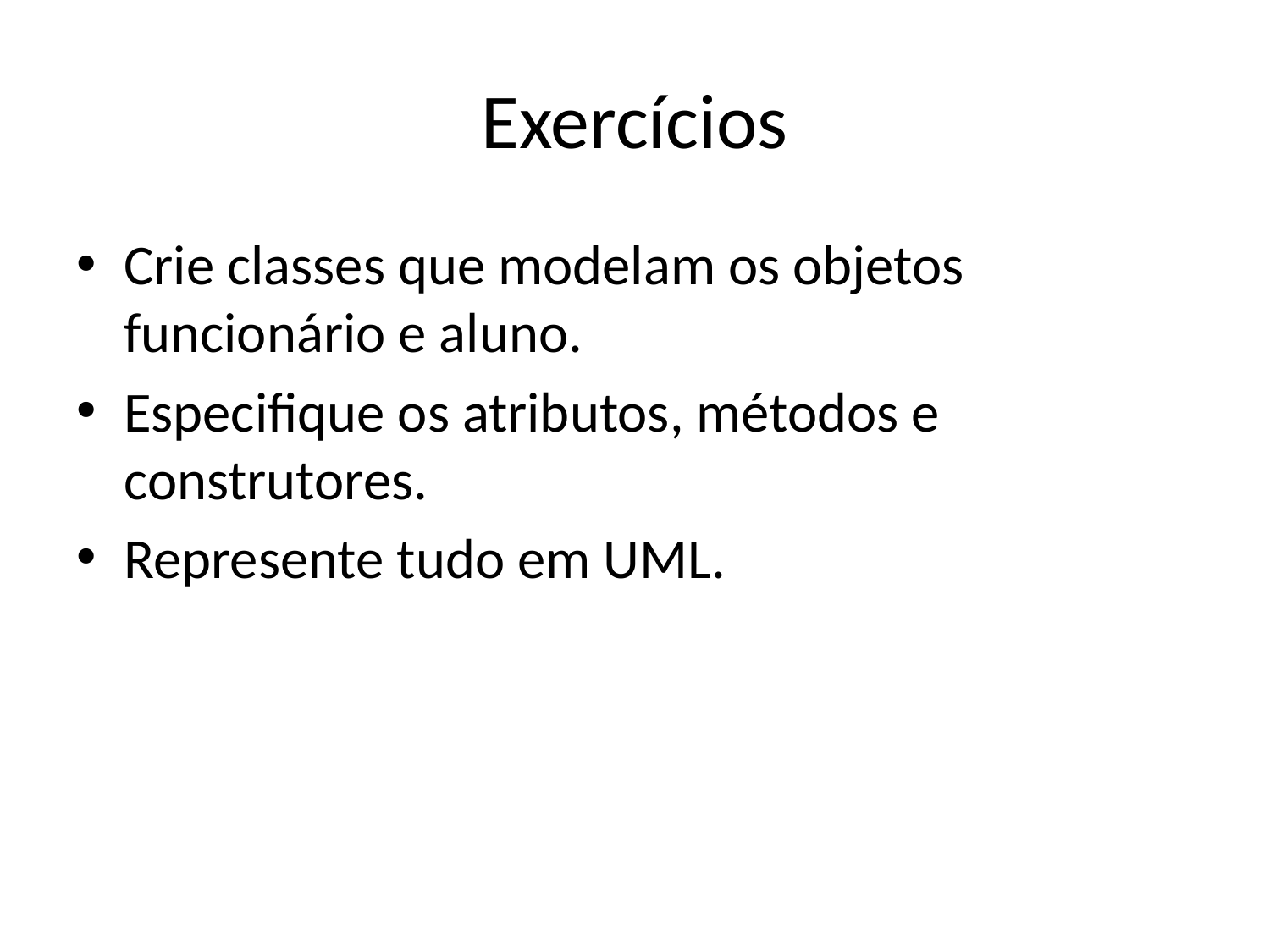

# Exercícios
Crie classes que modelam os objetos funcionário e aluno.
Especifique os atributos, métodos e construtores.
Represente tudo em UML.